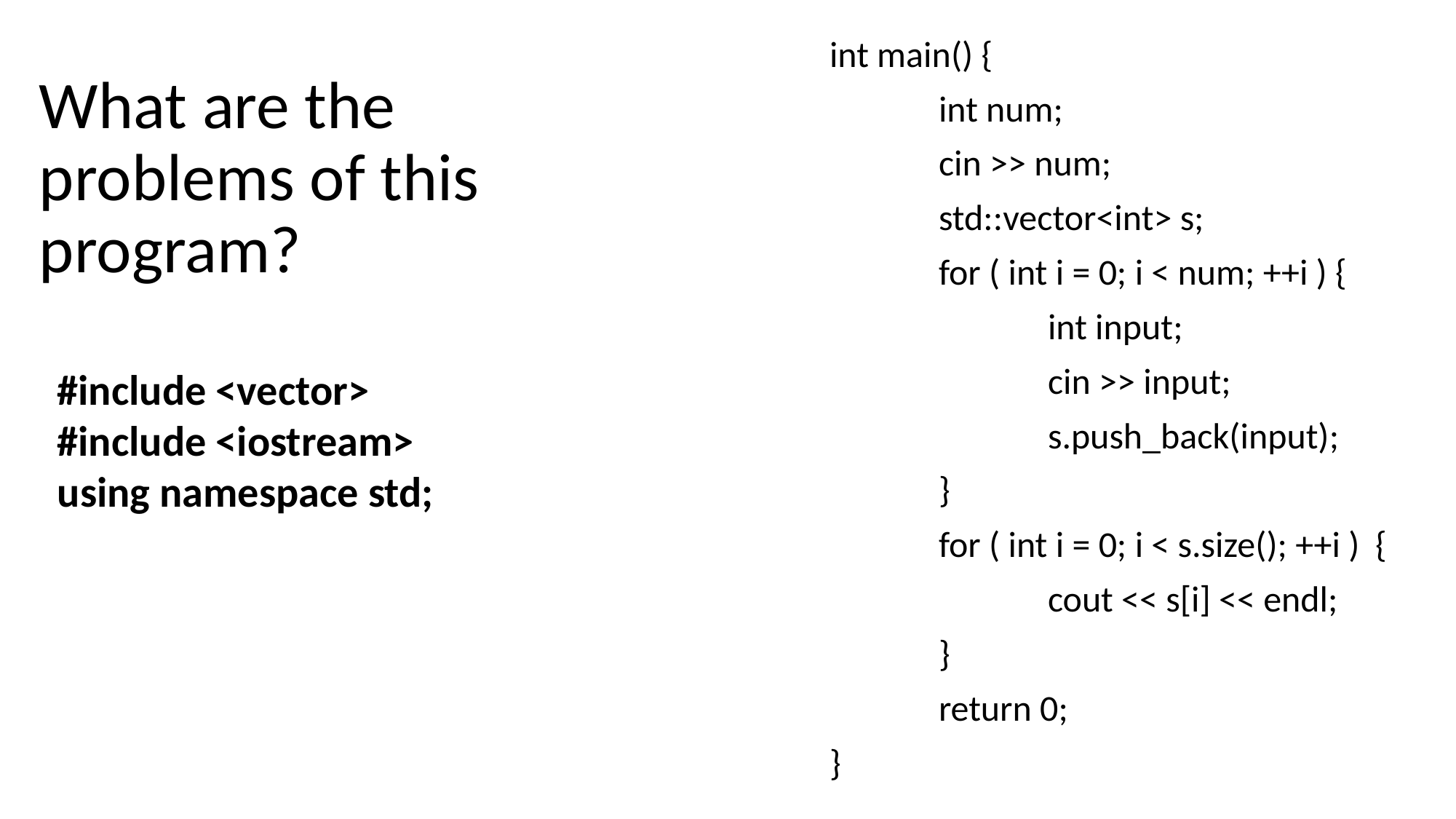

int main() {
	int num;
	cin >> num;
	std::vector<int> s;
	for ( int i = 0; i < num; ++i ) {
		int input;
		cin >> input;
		s.push_back(input);
	}
	for ( int i = 0; i < s.size(); ++i ) 	{
		cout << s[i] << endl;
	}
	return 0;
}
What are the problems of this program?
#include <vector>
#include <iostream>
using namespace std;